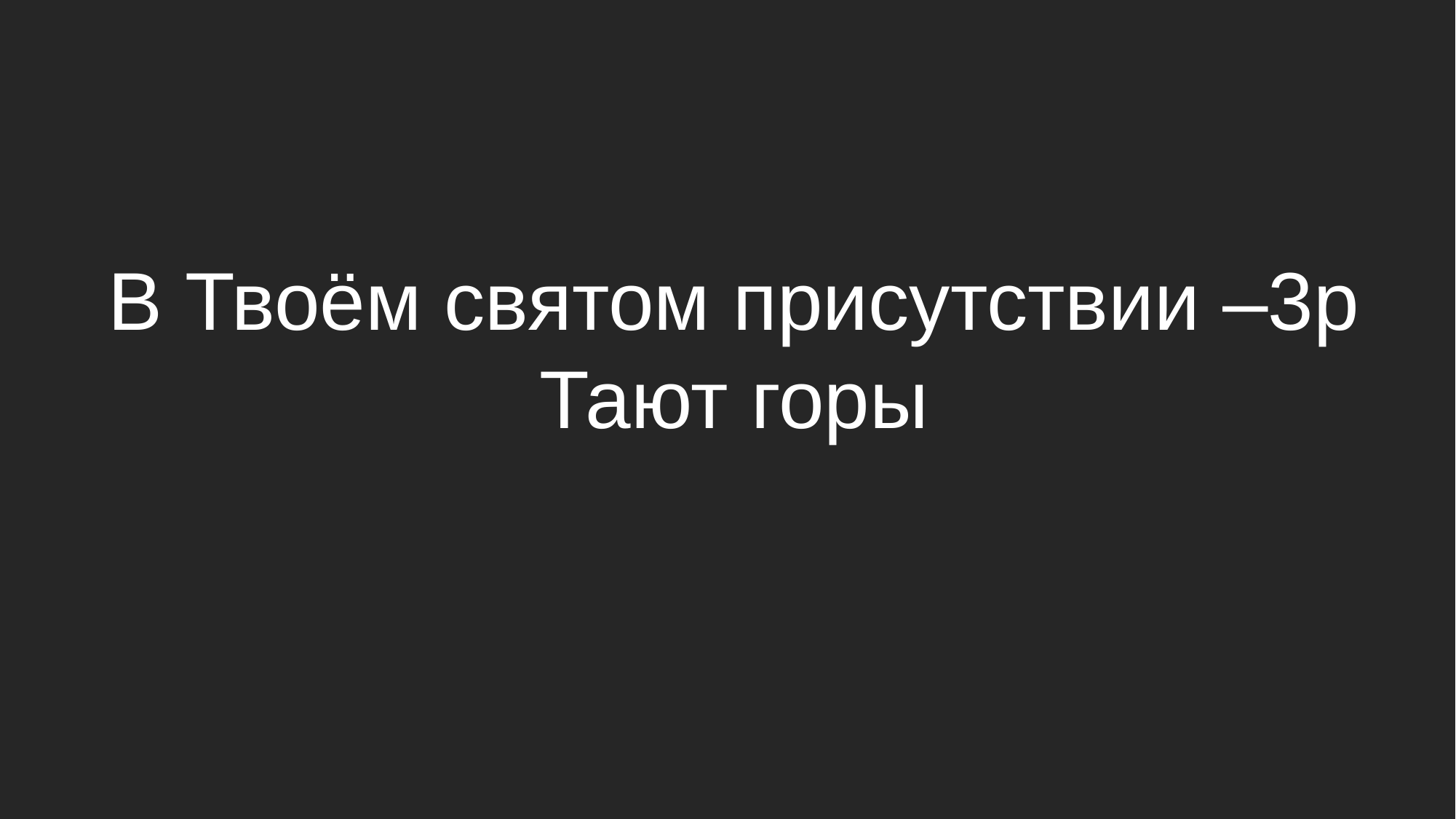

# В Твоём святом присутствии –3р Тают горы